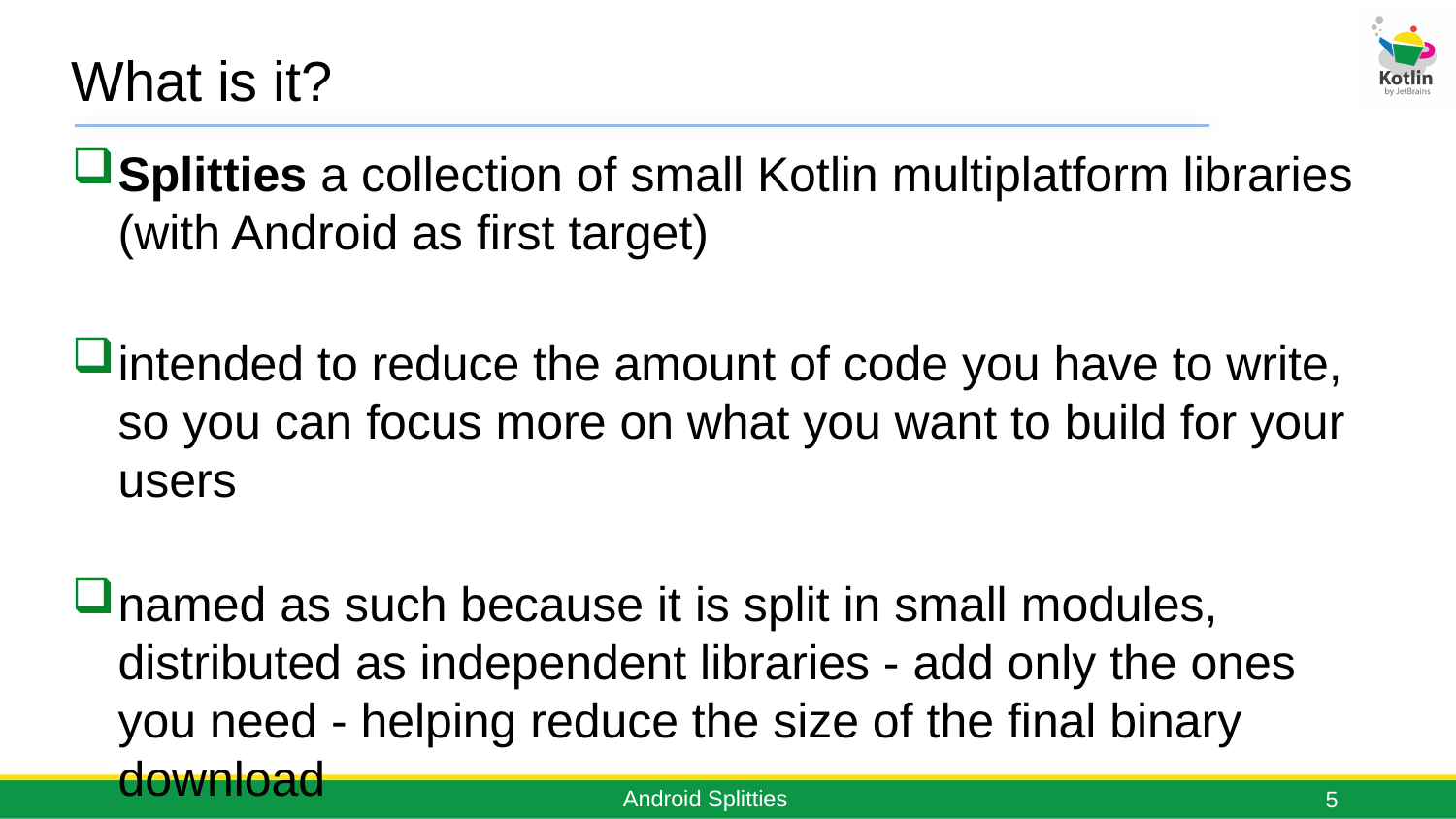

# What is it?
Splitties a collection of small Kotlin multiplatform libraries (with Android as first target)

intended to reduce the amount of code you have to write, so you can focus more on what you want to build for your users
named as such because it is split in small modules, distributed as independent libraries - add only the ones you need - helping reduce the size of the final binary download
5
Android Splitties